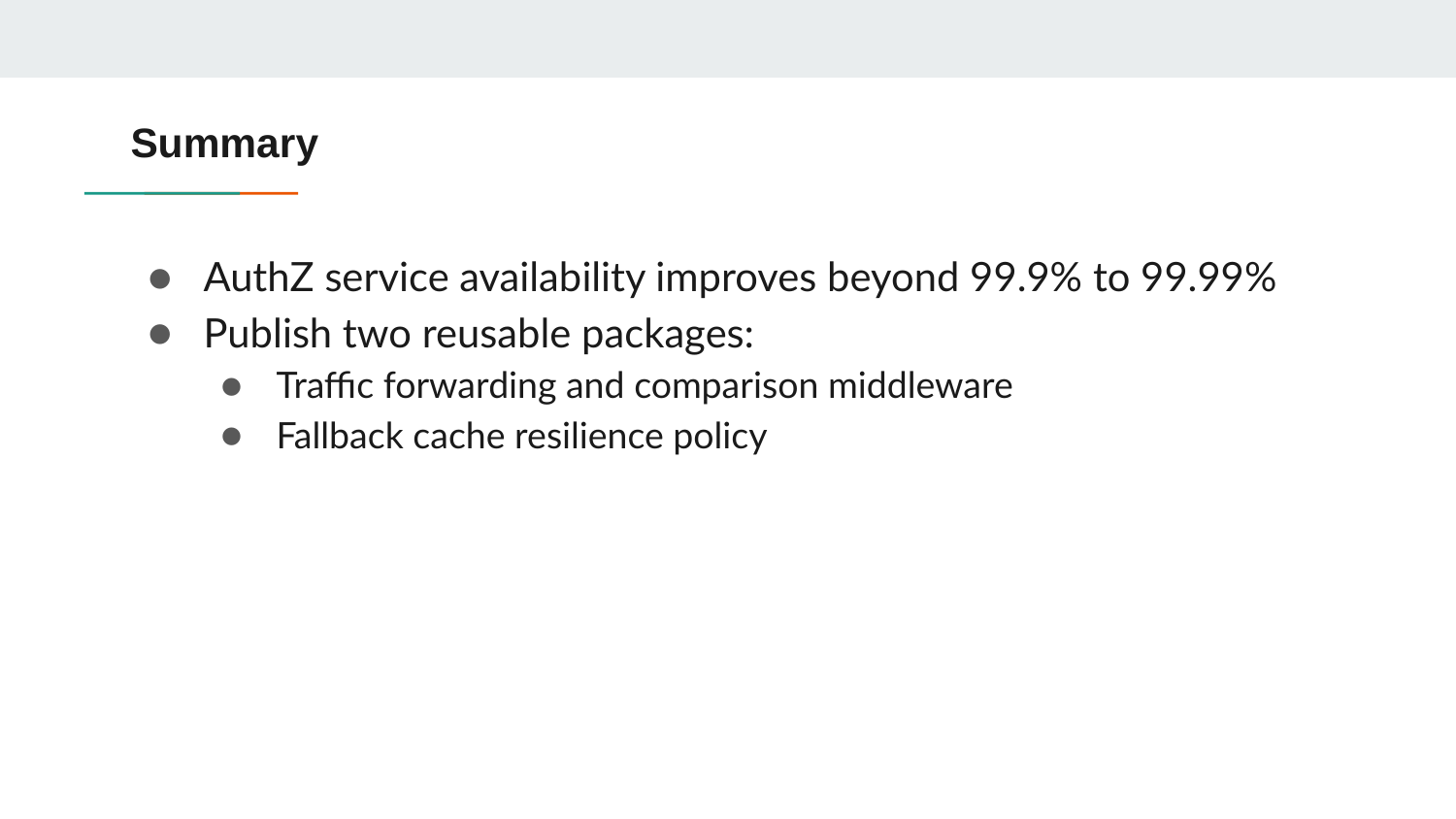

# Summary
AuthZ service availability improves beyond 99.9% to 99.99%
Publish two reusable packages:
Traffic forwarding and comparison middleware
Fallback cache resilience policy